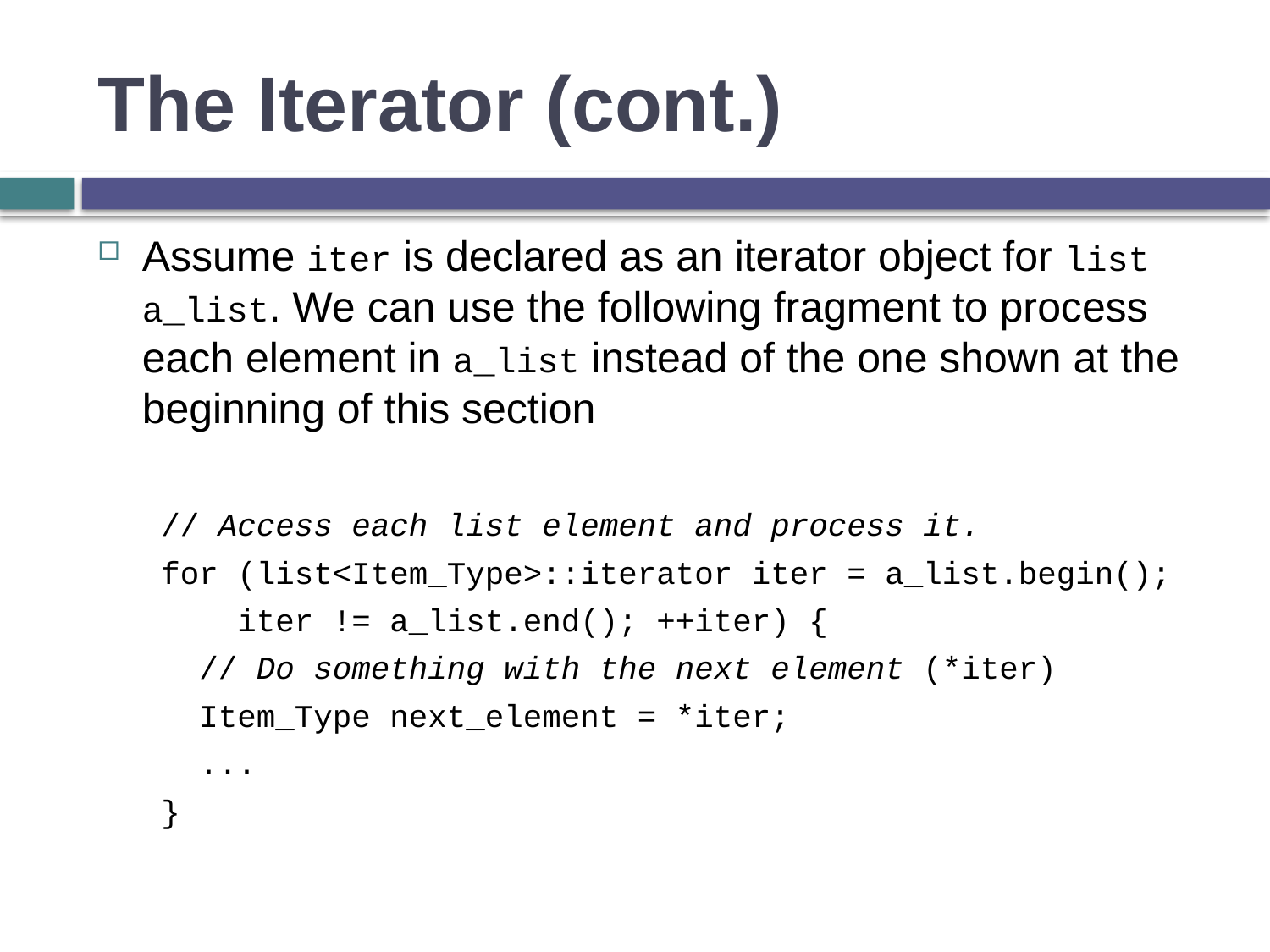

# The Iterator (cont.)
Assume iter is declared as an iterator object for list a_list. We can use the following fragment to process each element in a_list instead of the one shown at the beginning of this section

// Access each list element and process it.
for (list<Item_Type>::iterator iter = a_list.begin();
    iter != a_list.end(); ++iter) {
  // Do something with the next element (*iter)
  Item_Type next_element = *iter;
  ...
}